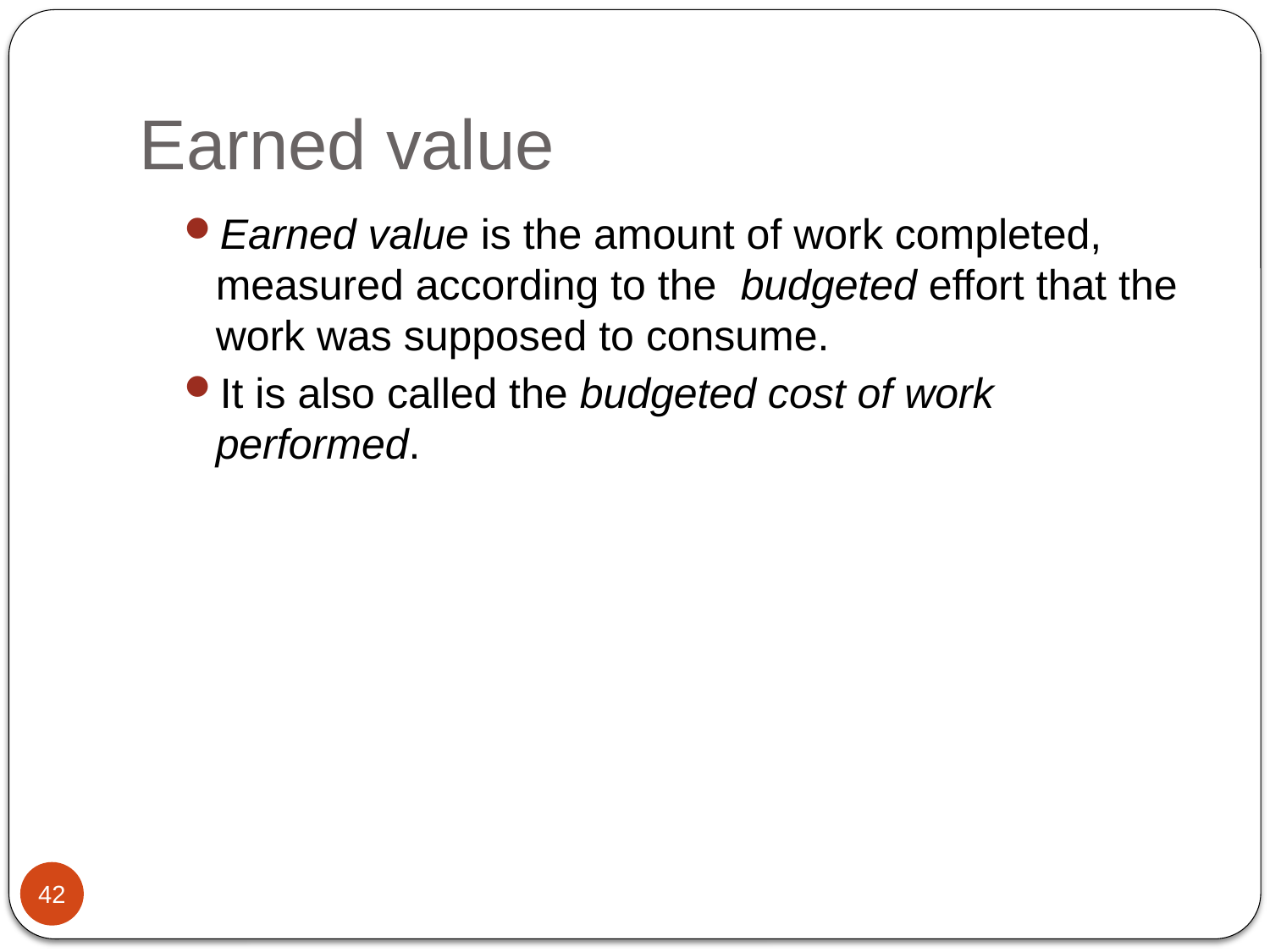

# Earned value
Earned value is the amount of work completed, measured according to the  budgeted effort that the work was supposed to consume.
It is also called the budgeted cost of work performed.

42